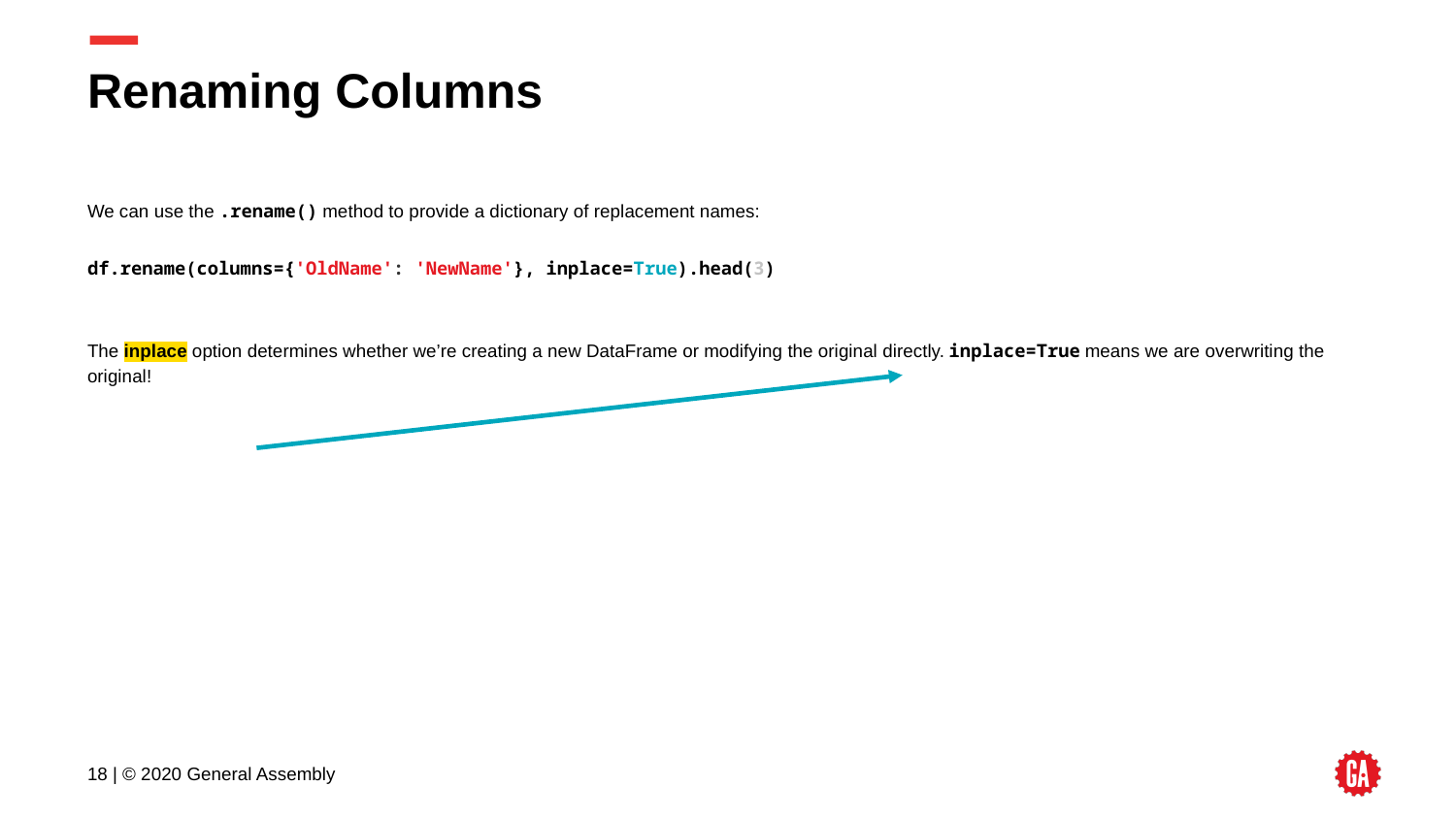

# Renaming Columns
We can use the .rename() method to provide a dictionary of replacement names:
df.rename(columns={'OldName': 'NewName'}, inplace=True).head(3)

The inplace option determines whether we’re creating a new DataFrame or modifying the original directly. inplace=True means we are overwriting the original!
18 | © 2020 General Assembly